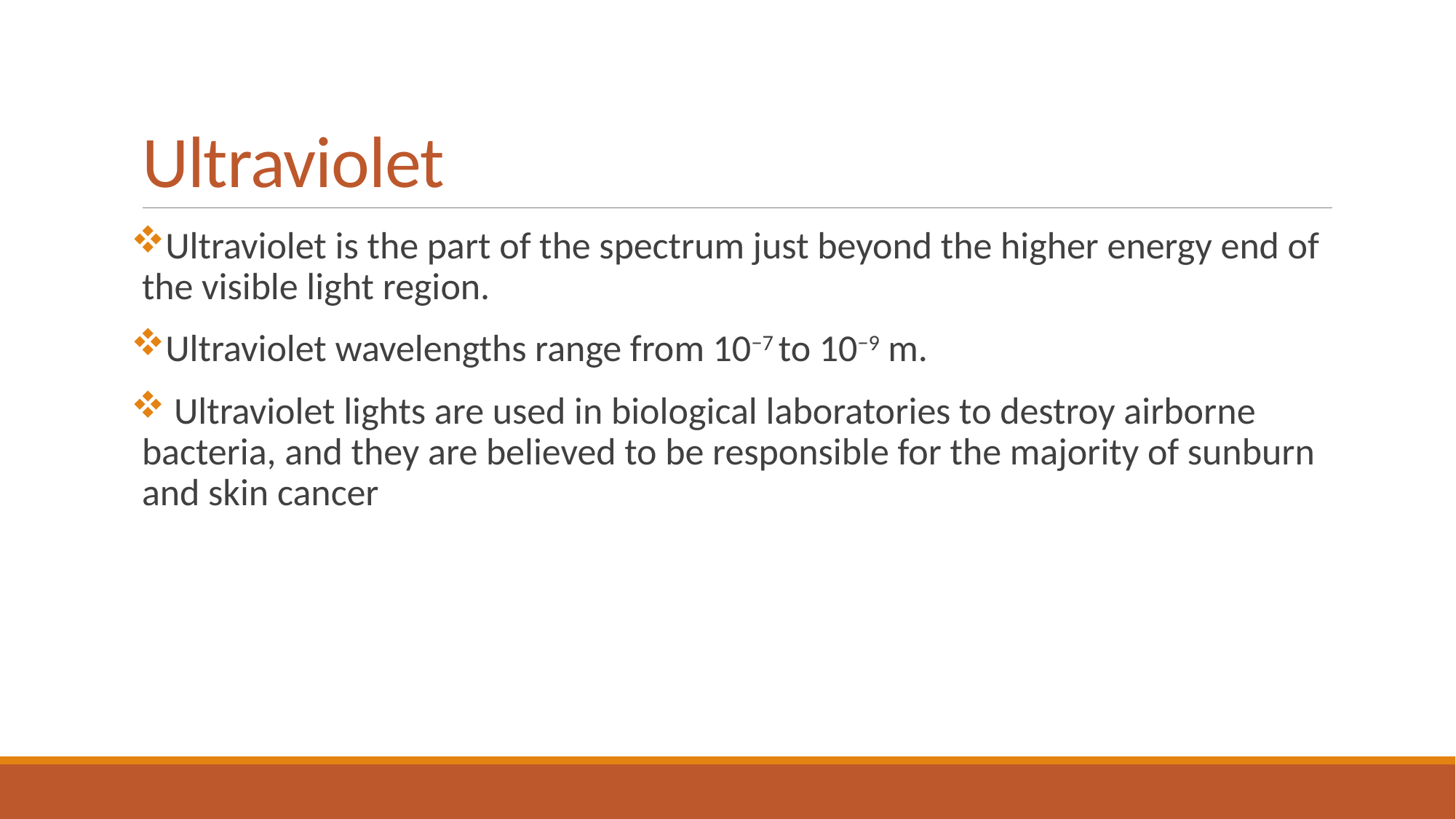

# Ultraviolet
Ultraviolet is the part of the spectrum just beyond the higher energy end of the visible light region.
Ultraviolet wavelengths range from 10−7 to 10−9 m.
 Ultraviolet lights are used in biological laboratories to destroy airborne bacteria, and they are believed to be responsible for the majority of sunburn and skin cancer